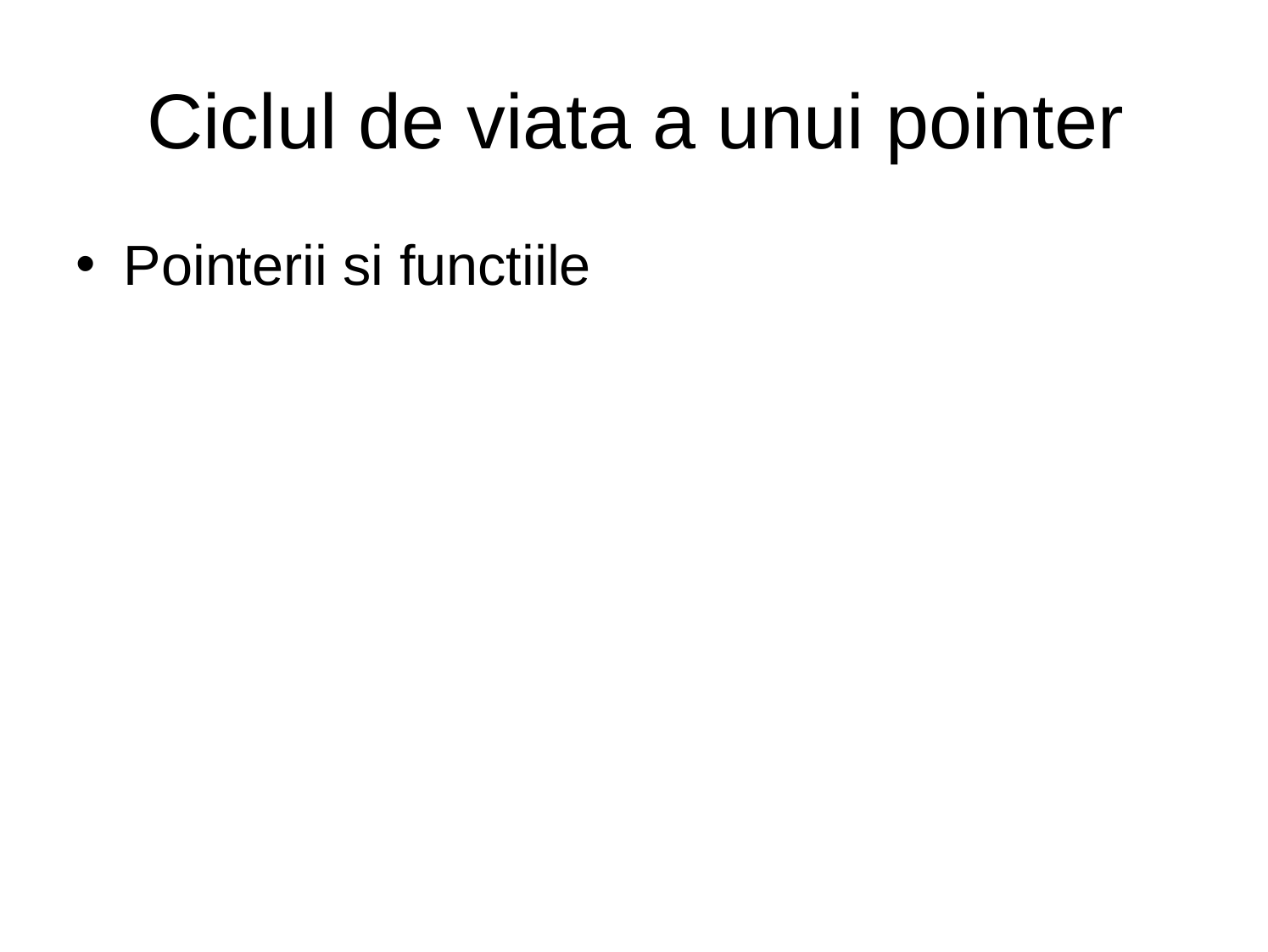

# Ciclul de viata a unui pointer
Pointerii si functiile